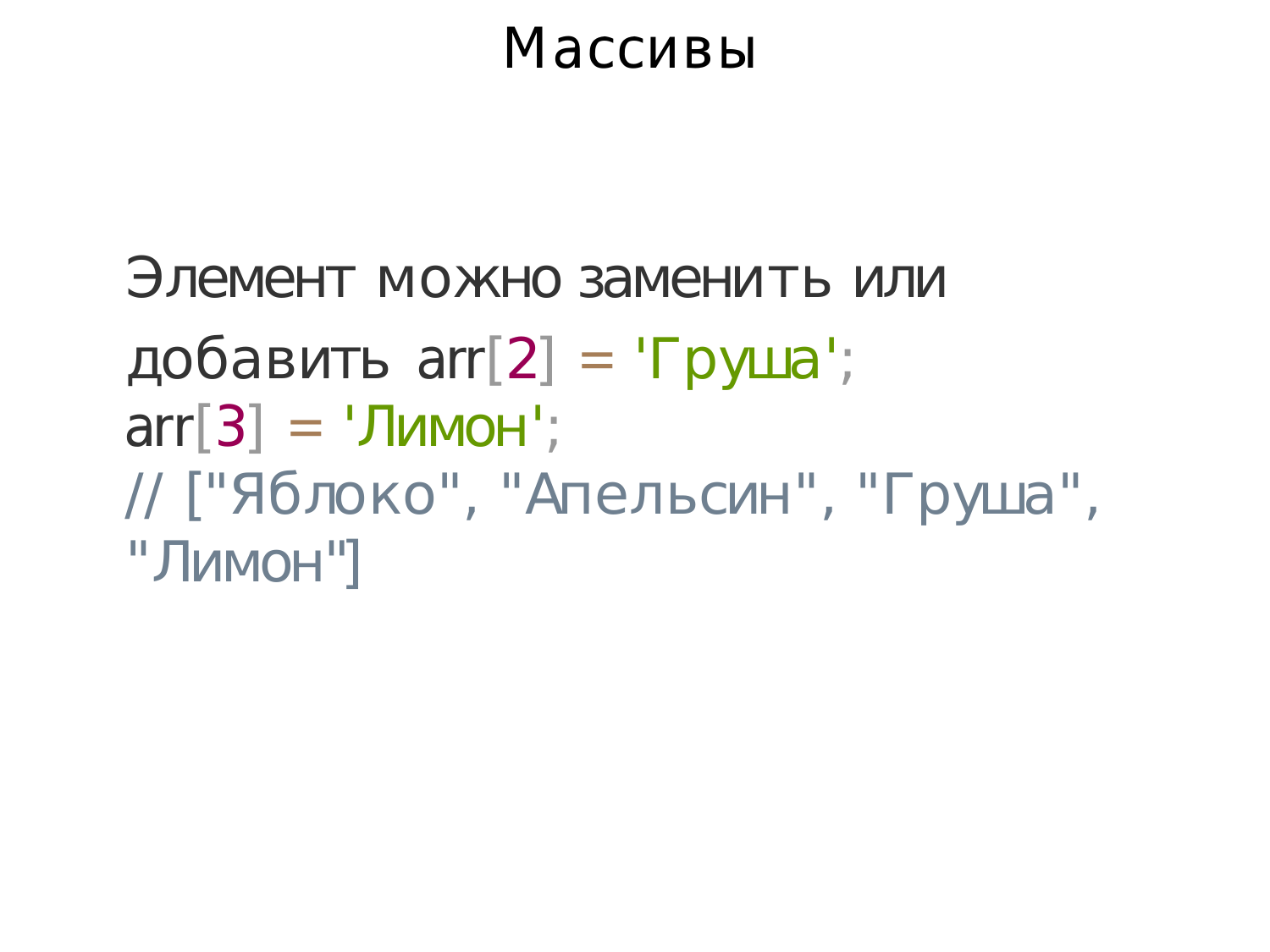

Массивы
Элемент можно заменить или добавить  arr[2] = 'Груша';
arr[3] = 'Лимон';
// ["Яблоко", "Апельсин", "Груша", "Лимон"]